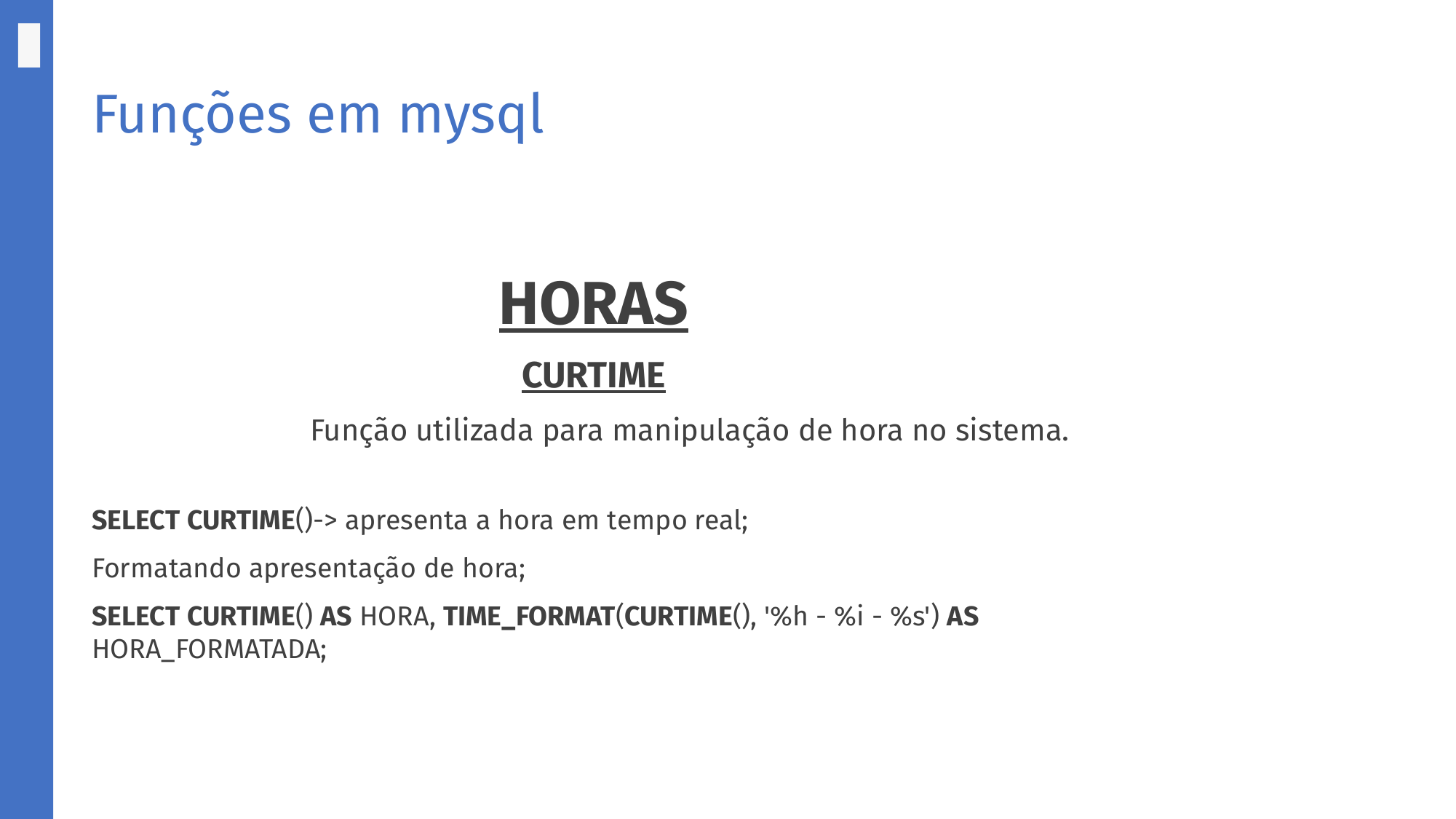

# Funções em mysql
HORAS
CURTIME
		Função utilizada para manipulação de hora no sistema.

SELECT CURTIME()-> apresenta a hora em tempo real;
Formatando apresentação de hora;
SELECT CURTIME() AS HORA, TIME_FORMAT(CURTIME(), '%h - %i - %s') AS HORA_FORMATADA;